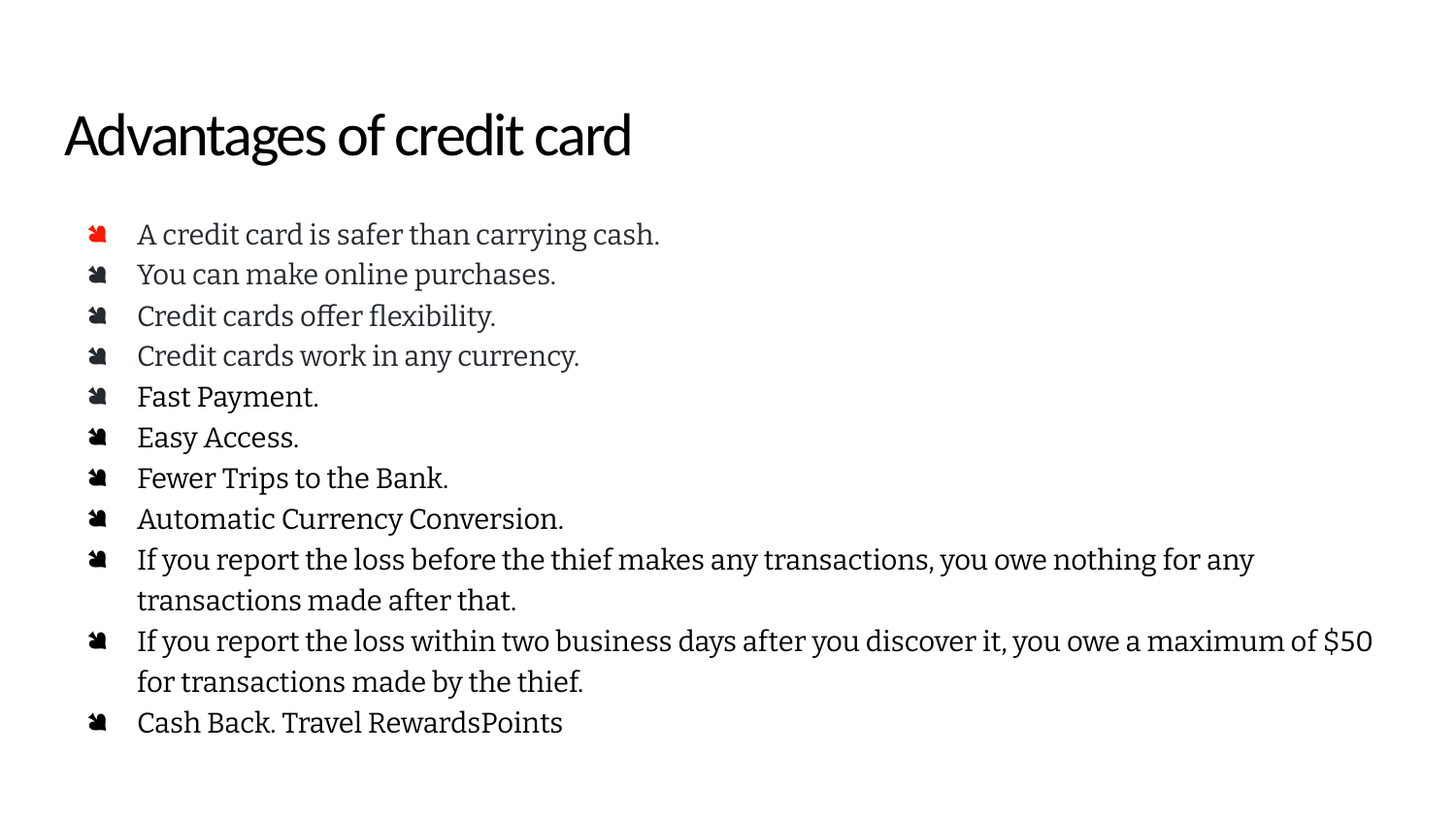

# Advantages of credit card
A credit card is safer than carrying cash.
You can make online purchases.
Credit cards offer flexibility.
Credit cards work in any currency.
Fast Payment.
Easy Access.
Fewer Trips to the Bank.
Automatic Currency Conversion.
If you report the loss before the thief makes any transactions, you owe nothing for any transactions made after that.
If you report the loss within two business days after you discover it, you owe a maximum of $50 for transactions made by the thief.
Cash Back. Travel RewardsPoints